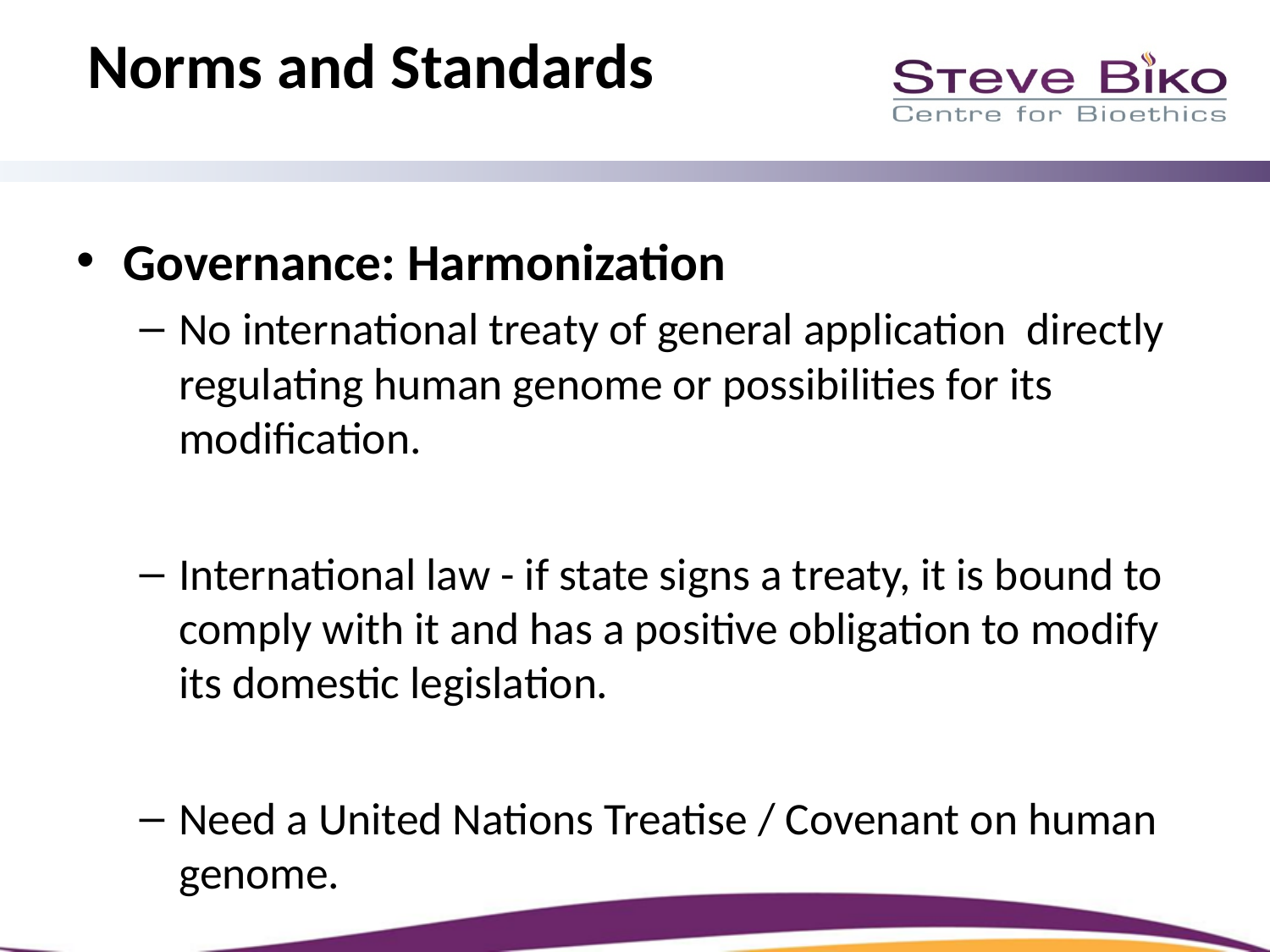

Norms and Standards

Governance: Harmonization
No international treaty of general application  directly regulating human genome or possibilities for its modification.

International law - if state signs a treaty, it is bound to comply with it and has a positive obligation to modify its domestic legislation.

Need a United Nations Treatise / Covenant on human genome.